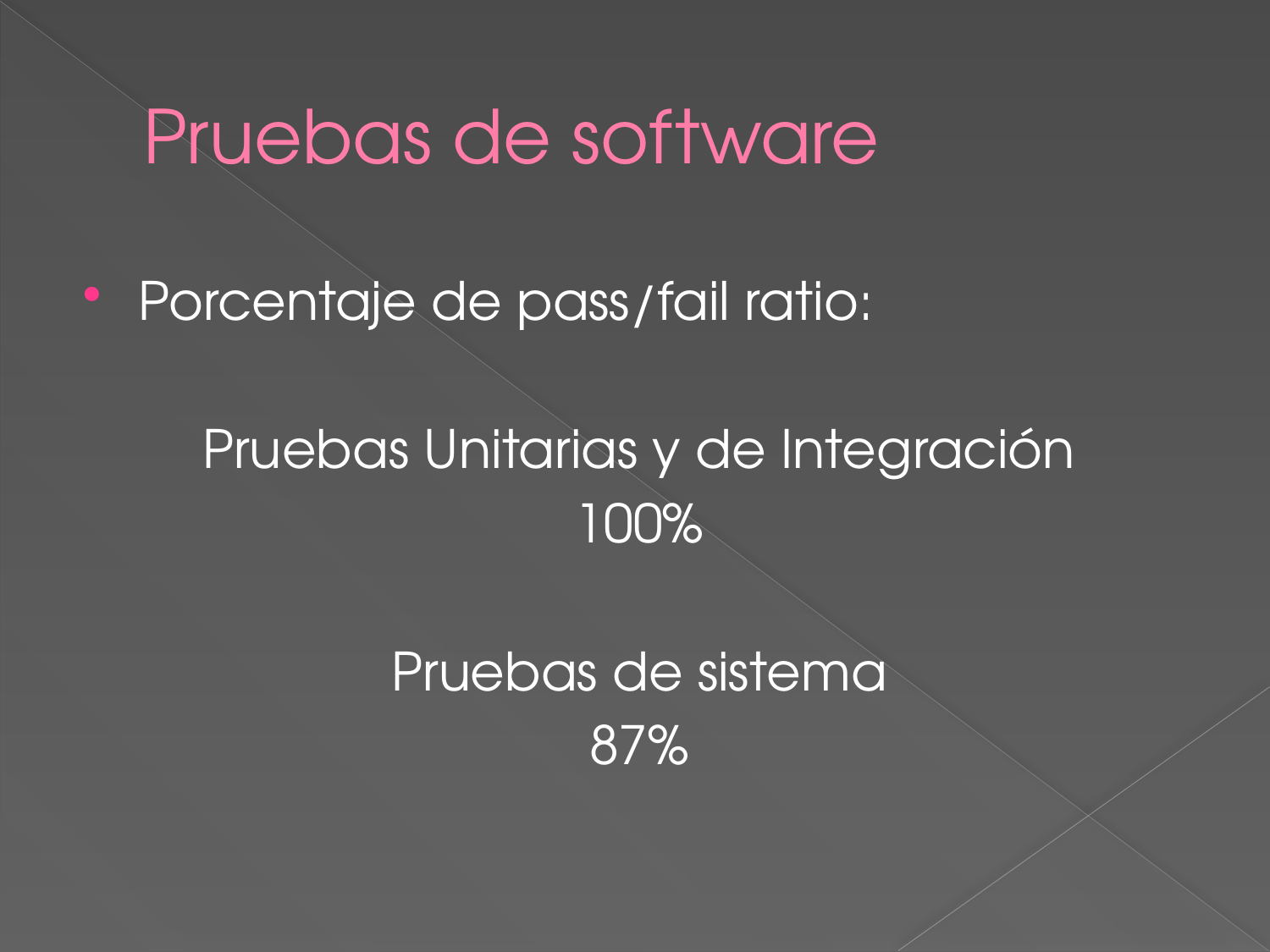

# Pruebas de software
Porcentaje de pass/fail ratio:

Pruebas Unitarias y de Integración
100%

Pruebas de sistema
87%